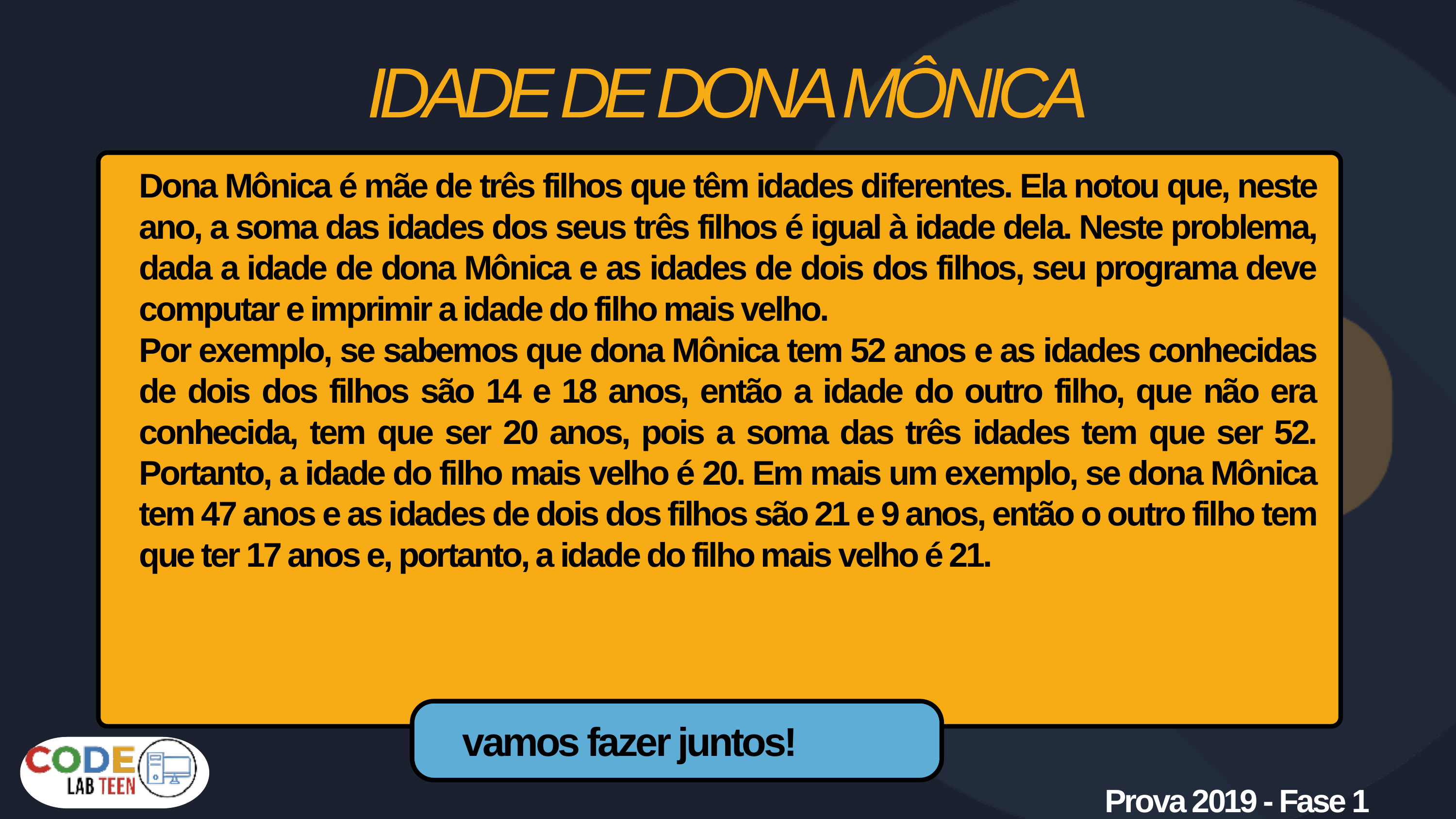

IDADE DE DONA MÔNICA

Dona Mônica é mãe de três filhos que têm idades diferentes. Ela notou que, neste ano, a soma das idades dos seus três filhos é igual à idade dela. Neste problema, dada a idade de dona Mônica e as idades de dois dos filhos, seu programa deve computar e imprimir a idade do filho mais velho.
Por exemplo, se sabemos que dona Mônica tem 52 anos e as idades conhecidas de dois dos filhos são 14 e 18 anos, então a idade do outro filho, que não era conhecida, tem que ser 20 anos, pois a soma das três idades tem que ser 52. Portanto, a idade do filho mais velho é 20. Em mais um exemplo, se dona Mônica tem 47 anos e as idades de dois dos filhos são 21 e 9 anos, então o outro filho tem que ter 17 anos e, portanto, a idade do filho mais velho é 21.

vamos fazer juntos!

Prova 2019 - Fase 1